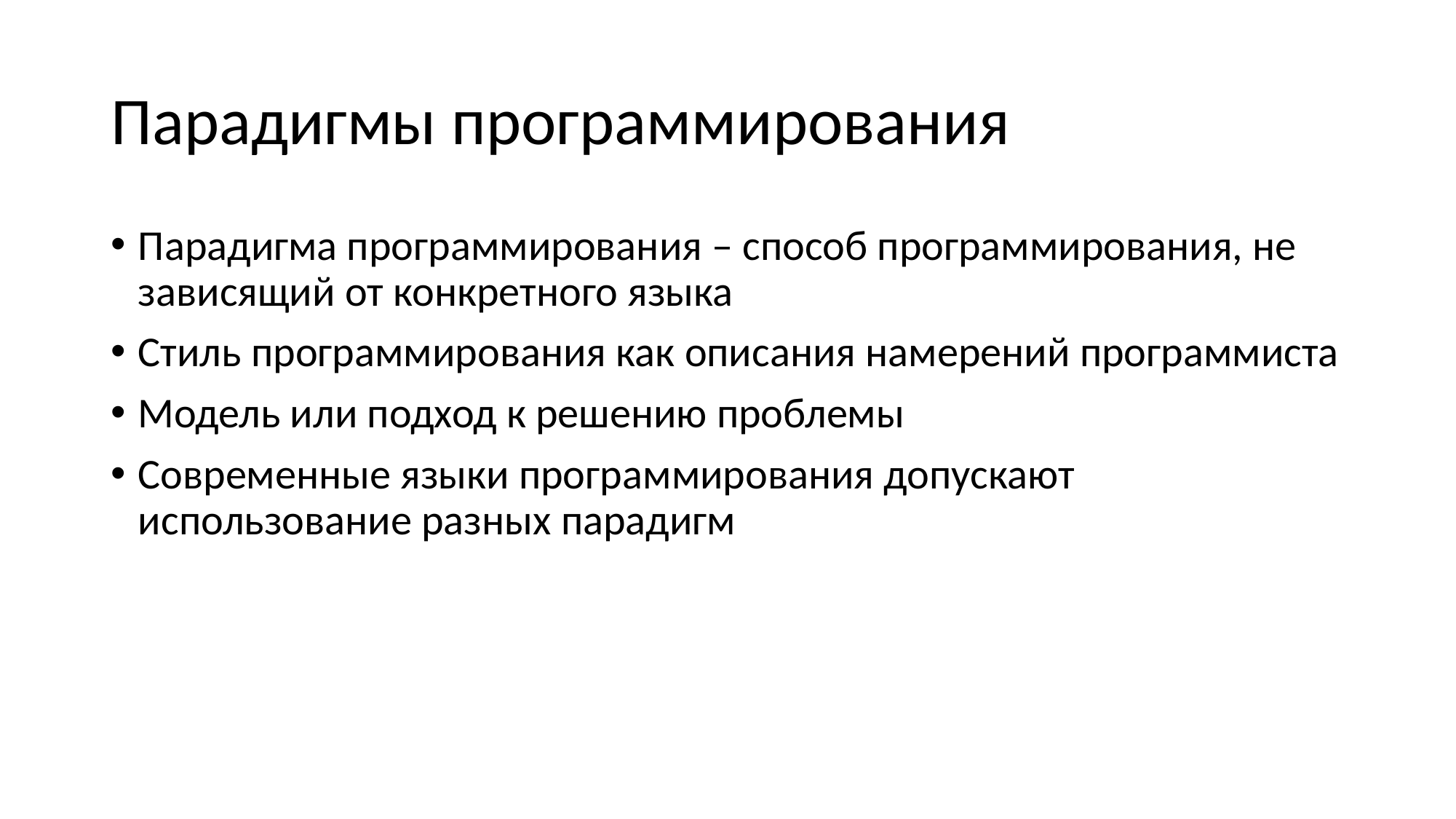

# Парадигмы программирования
Парадигма программирования – способ программирования, не зависящий от конкретного языка
Стиль программирования как описания намерений программиста
Модель или подход к решению проблемы
Современные языки программирования допускают использование разных парадигм